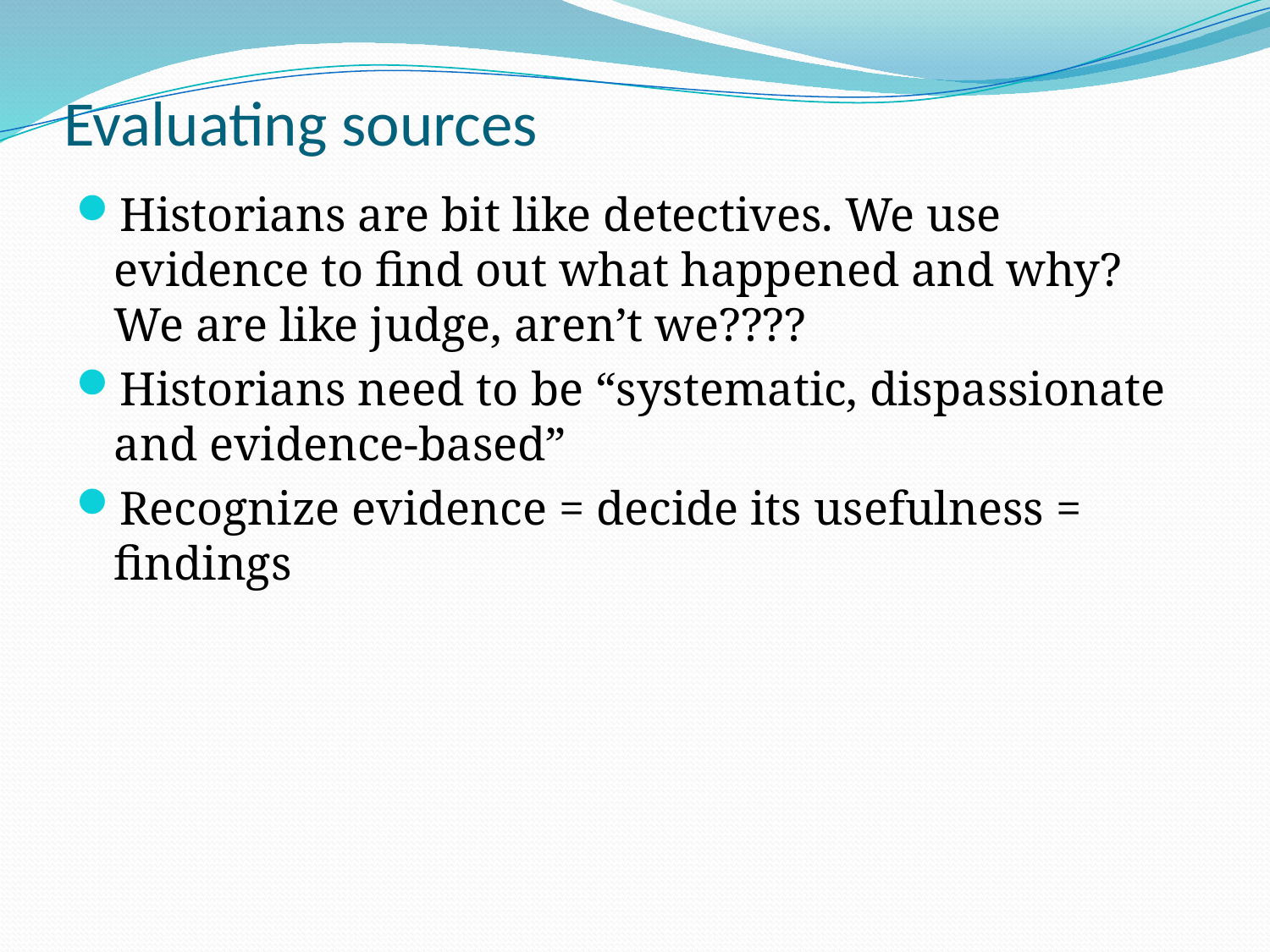

# Evaluating sources
Historians are bit like detectives. We use evidence to find out what happened and why? We are like judge, aren’t we????
Historians need to be “systematic, dispassionate and evidence-based”
Recognize evidence = decide its usefulness = findings